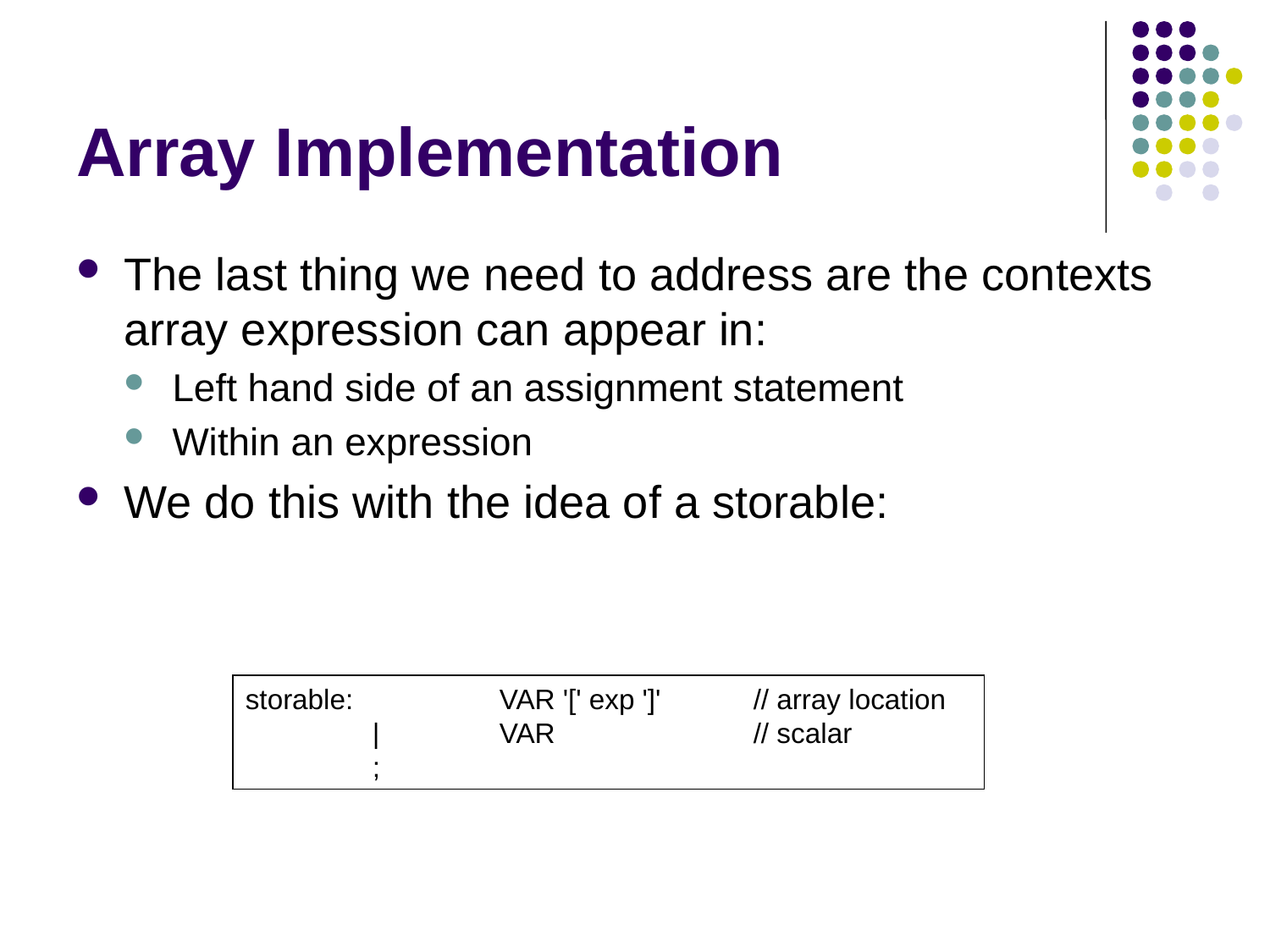

# Array Implementation
The last thing we need to address are the contexts array expression can appear in:
Left hand side of an assignment statement
Within an expression
We do this with the idea of a storable:
storable:		VAR '[' exp ']'	// array location
	|	VAR		// scalar
	;